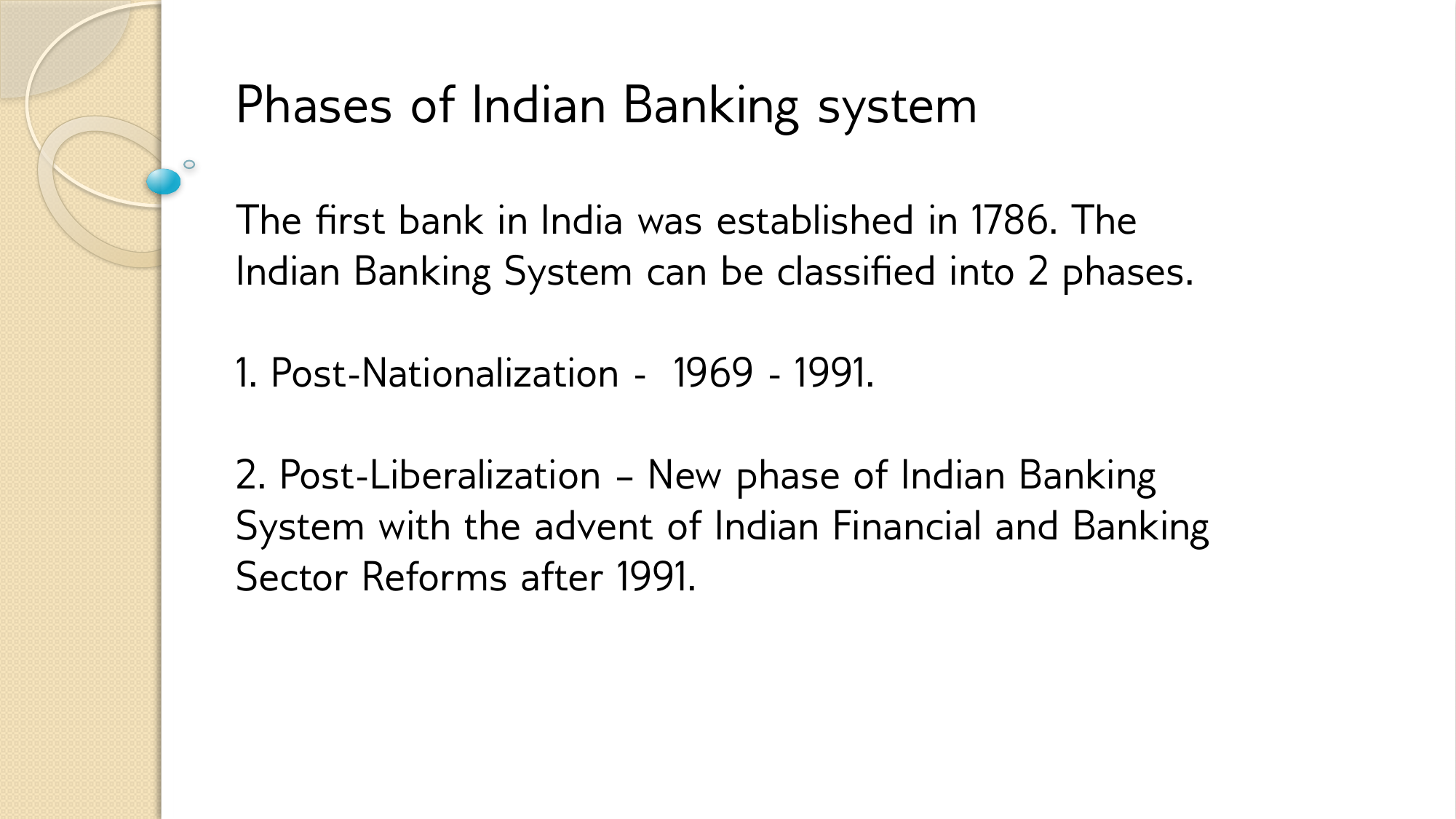

Phases of Indian Banking system
The first bank in India was established in 1786. The Indian Banking System can be classified into 2 phases.

1. Post-Nationalization -  1969 - 1991.

2. Post-Liberalization – New phase of Indian Banking System with the advent of Indian Financial and Banking Sector Reforms after 1991.